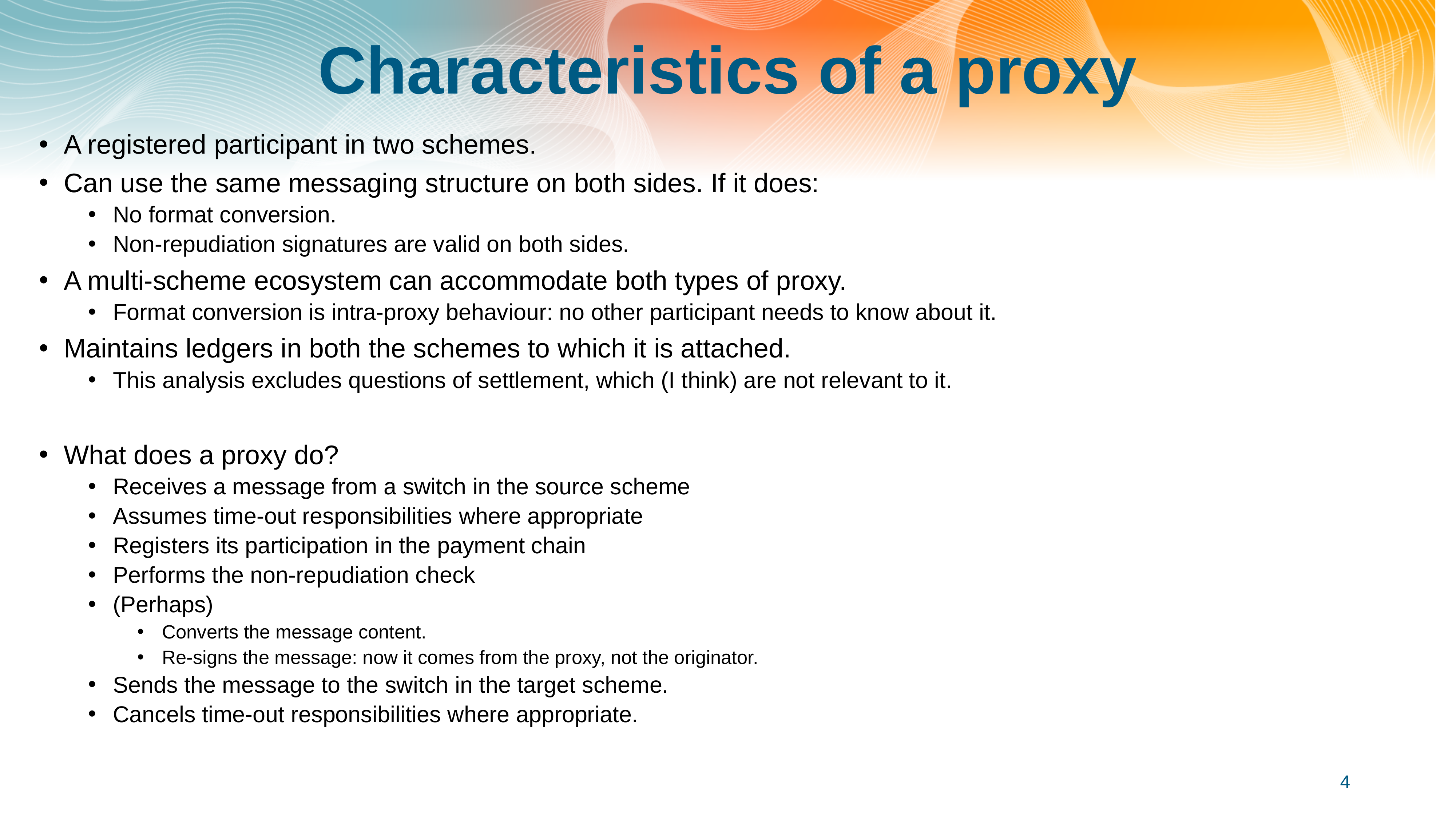

# Characteristics of a proxy
A registered participant in two schemes.
Can use the same messaging structure on both sides. If it does:
No format conversion.
Non-repudiation signatures are valid on both sides.
A multi-scheme ecosystem can accommodate both types of proxy.
Format conversion is intra-proxy behaviour: no other participant needs to know about it.
Maintains ledgers in both the schemes to which it is attached.
This analysis excludes questions of settlement, which (I think) are not relevant to it.

What does a proxy do?
Receives a message from a switch in the source scheme
Assumes time-out responsibilities where appropriate
Registers its participation in the payment chain
Performs the non-repudiation check
(Perhaps)
Converts the message content.
Re-signs the message: now it comes from the proxy, not the originator.
Sends the message to the switch in the target scheme.
Cancels time-out responsibilities where appropriate.
4